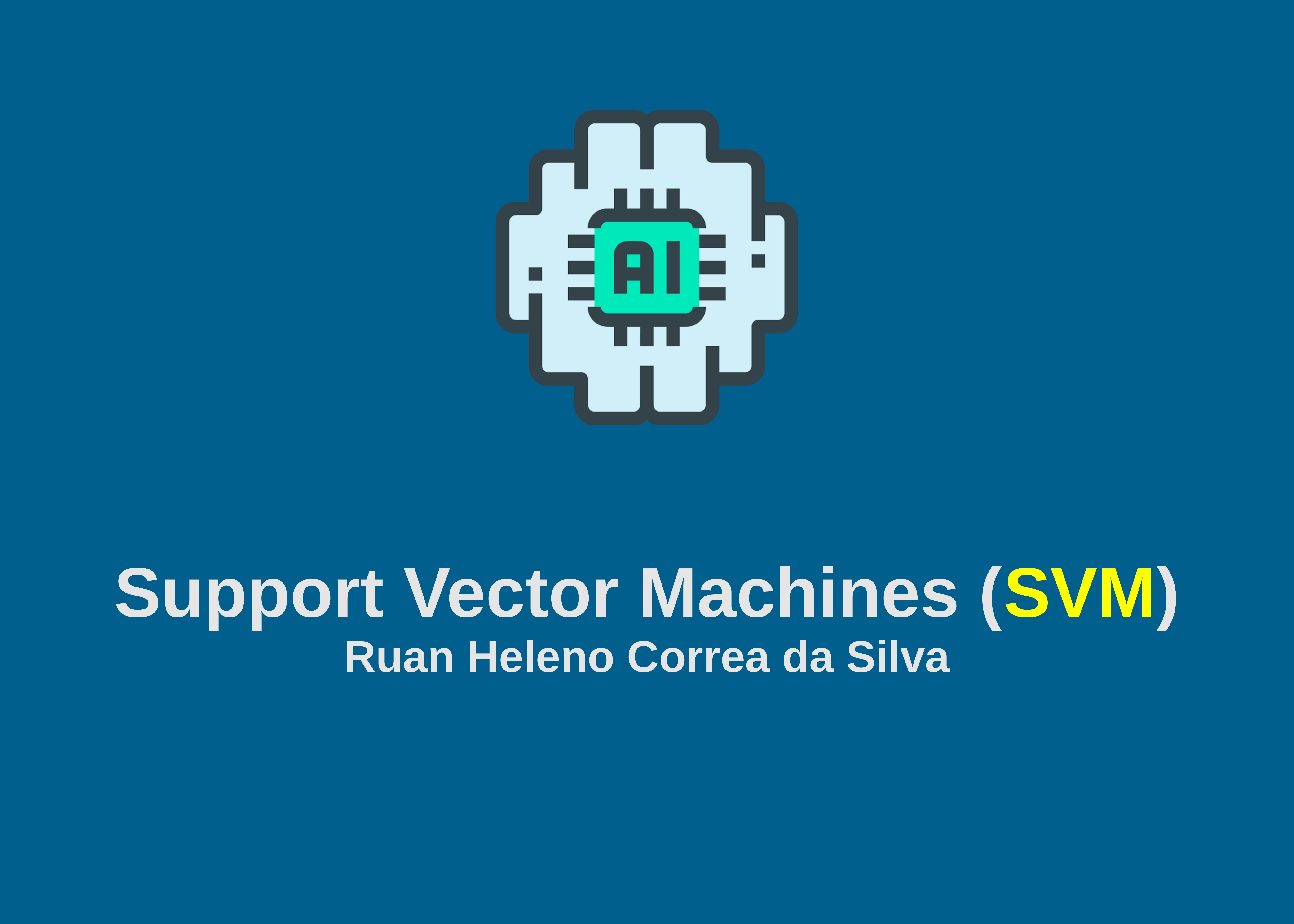

# Support Vector Machines (SVM)
Ruan Heleno Correa da Silva